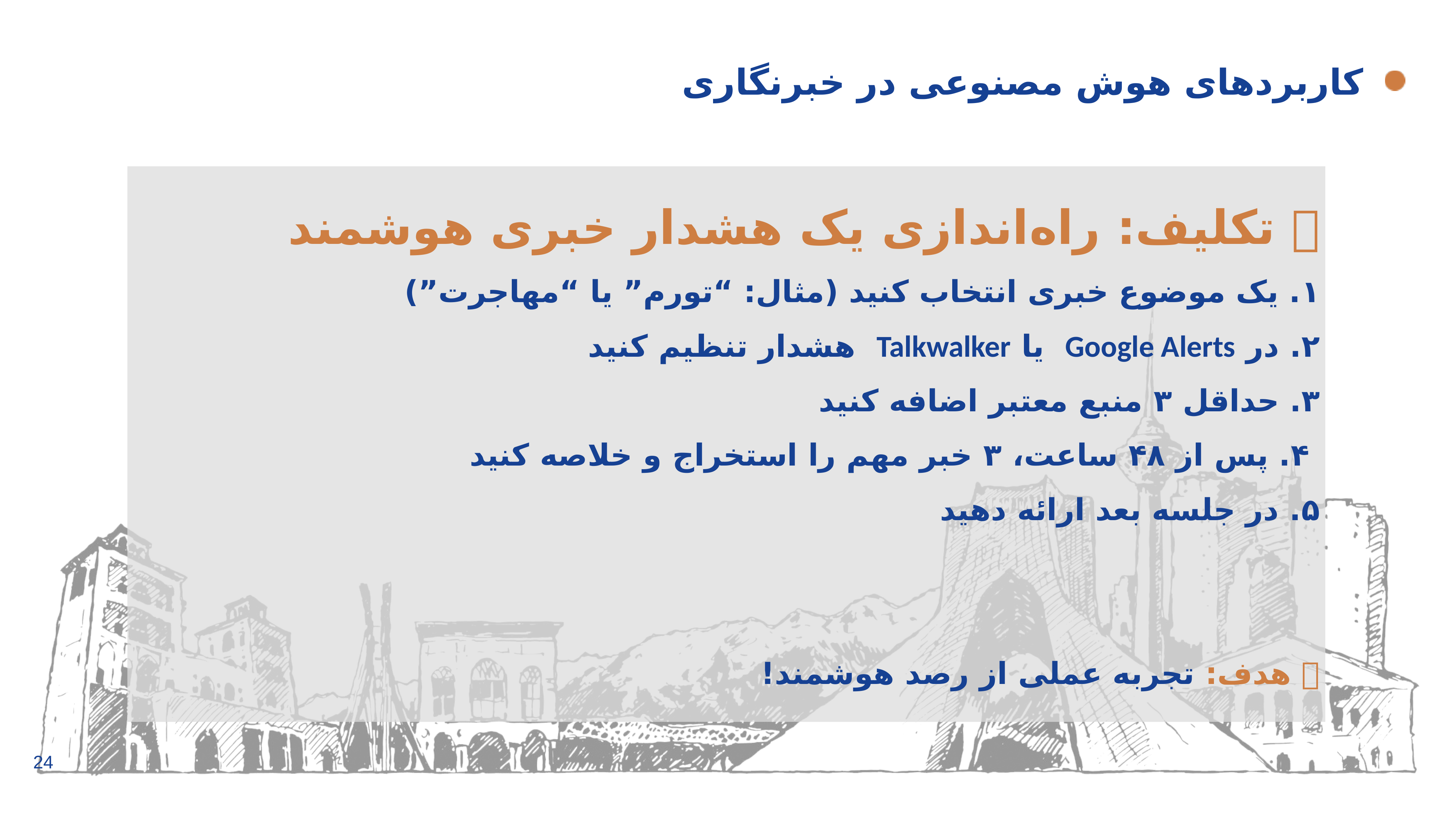

# کاربردهای هوش مصنوعی در خبرنگاری
🏠 تکلیف: راه‌اندازی یک هشدار خبری هوشمند
۱. یک موضوع خبری انتخاب کنید (مثال: “تورم” یا “مهاجرت”)
۲. در Google Alerts  یا Talkwalker  هشدار تنظیم کنید
۳. حداقل ۳ منبع معتبر اضافه کنید
 ۴. پس از ۴۸ ساعت، ۳ خبر مهم را استخراج و خلاصه کنید
۵. در جلسه بعد ارائه دهید

📌 هدف: تجربه عملی از رصد هوشمند!
24